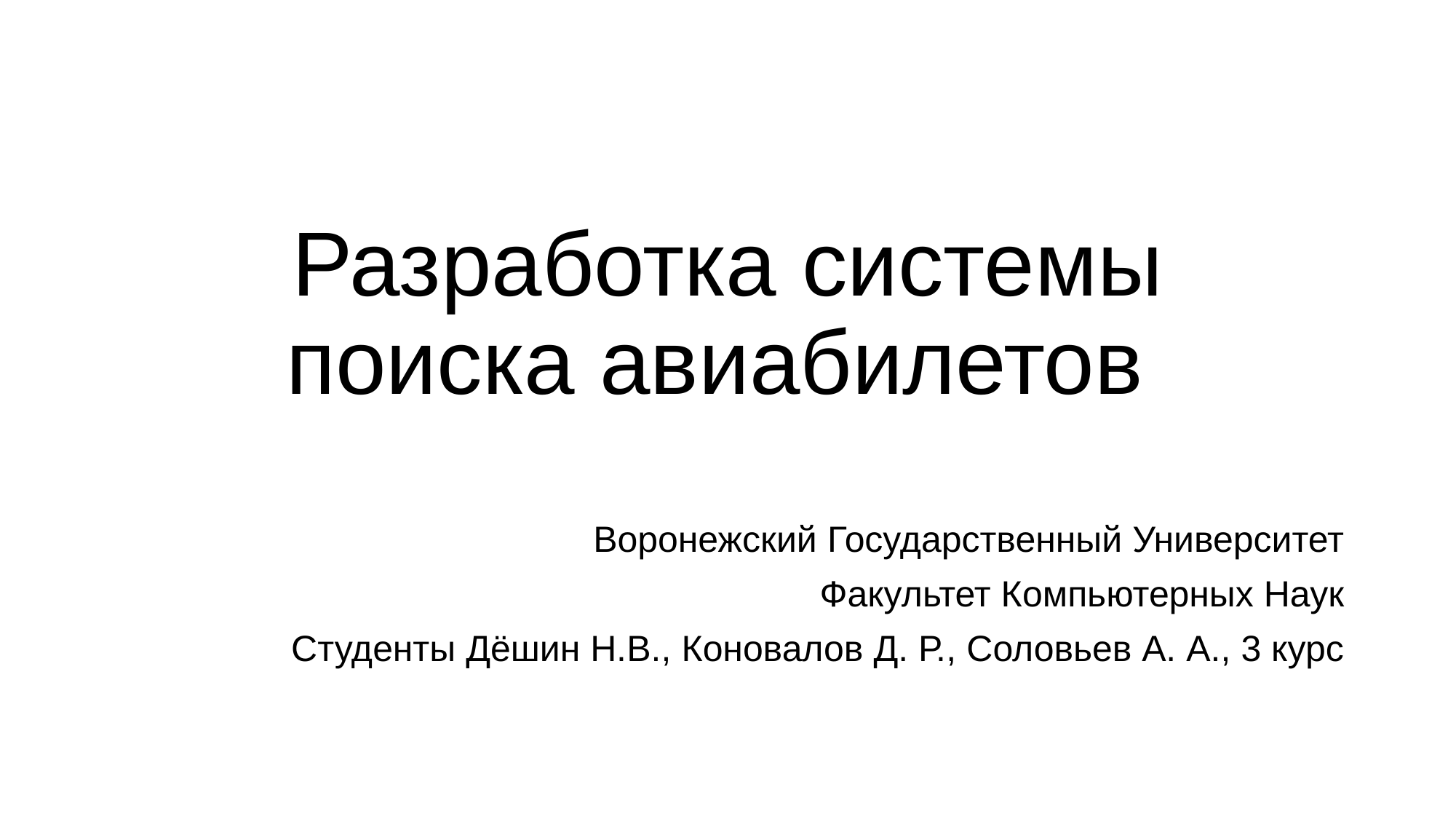

# Разработка системы поиска авиабилетов
Воронежский Государственный Университет
Факультет Компьютерных Наук
Студенты Дёшин Н.В., Коновалов Д. Р., Соловьев А. А., 3 курс